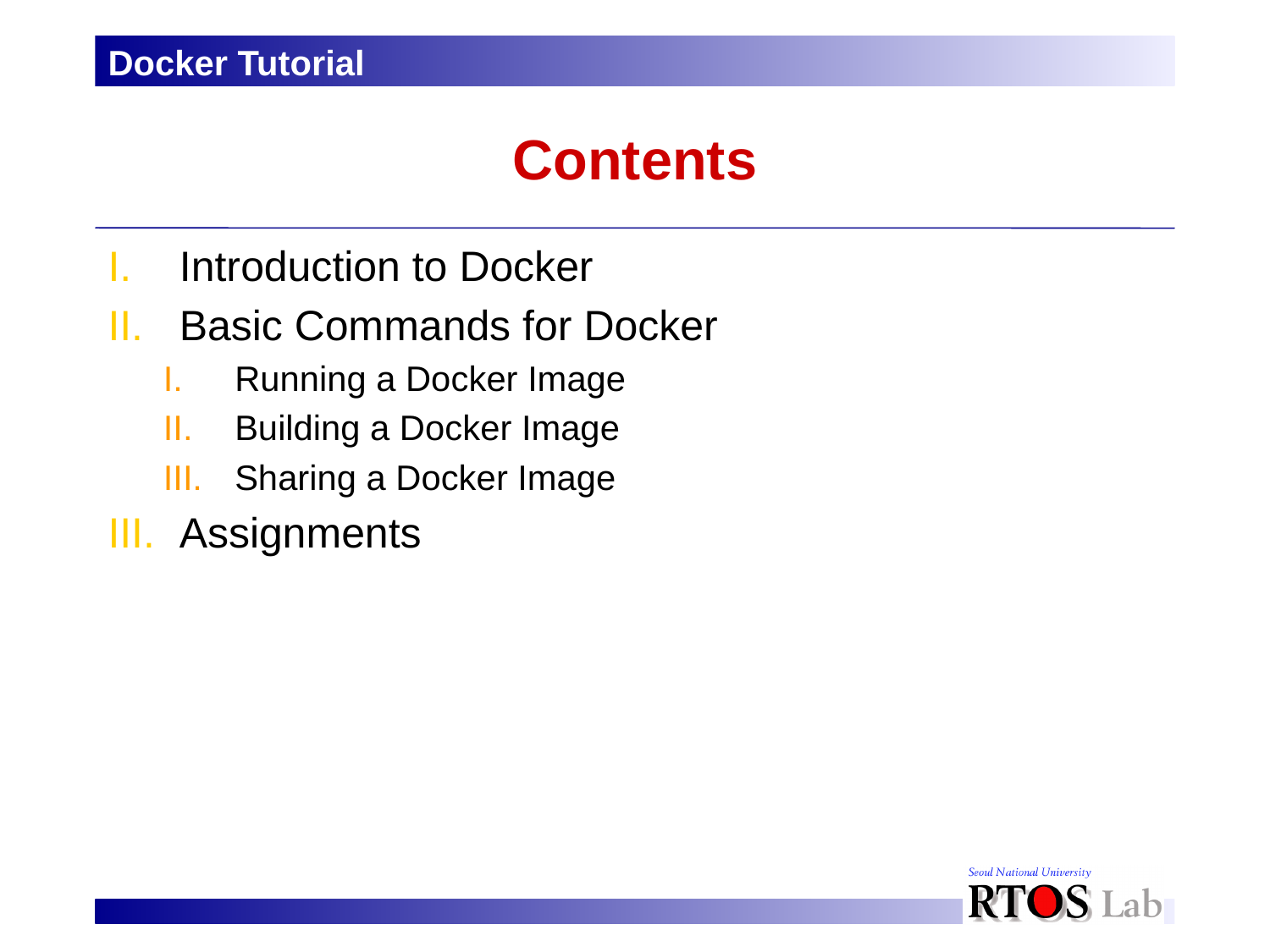

Docker Tutorial
# Contents
Introduction to Docker
Basic Commands for Docker
Running a Docker Image
Building a Docker Image
Sharing a Docker Image
Assignments